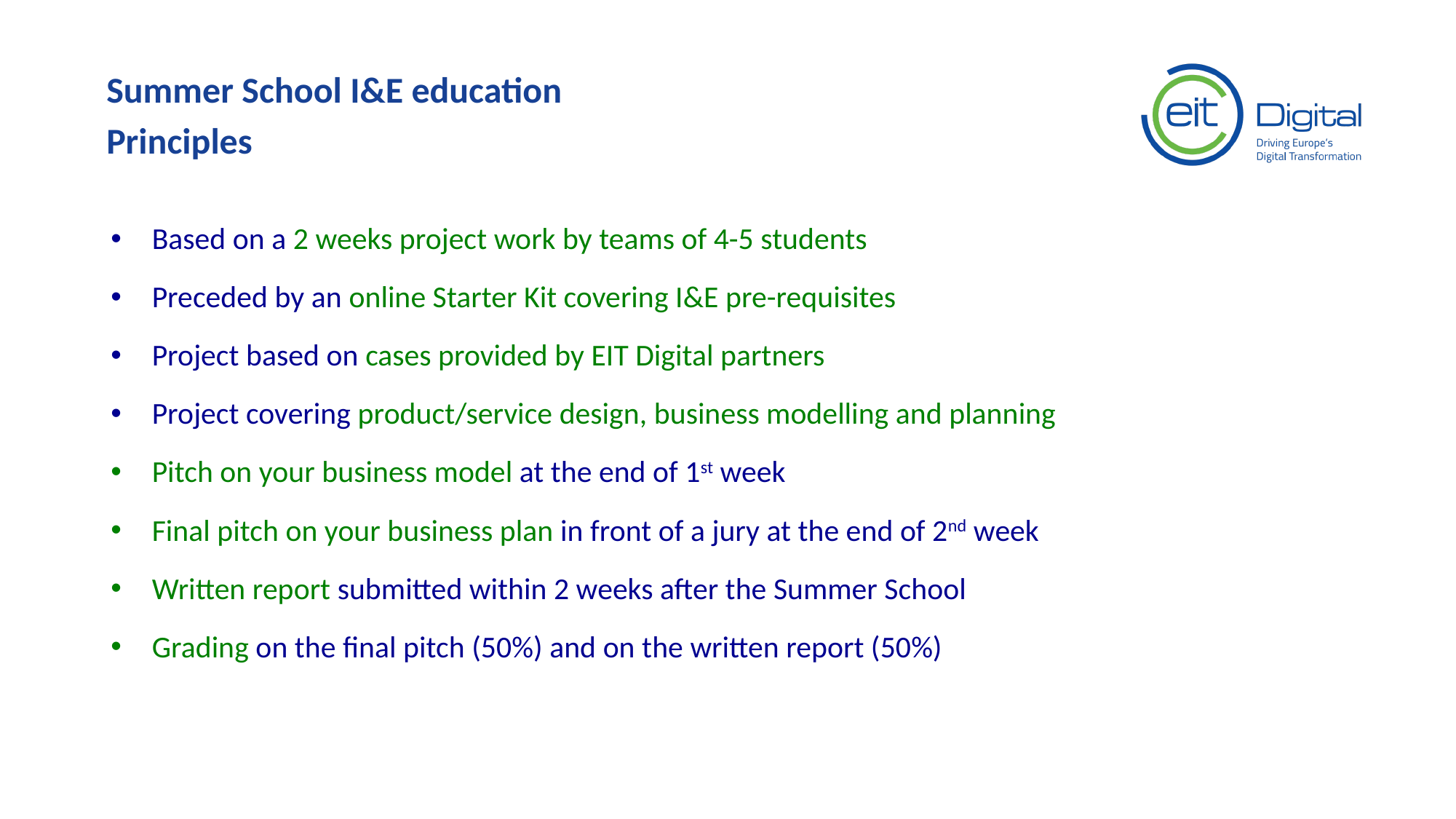

Summer School I&E education
Principles

Based on a 2 weeks project work by teams of 4-5 students
Preceded by an online Starter Kit covering I&E pre-requisites
Project based on cases provided by EIT Digital partners
Project covering product/service design, business modelling and planning
Pitch on your business model at the end of 1st week
Final pitch on your business plan in front of a jury at the end of 2nd week
Written report submitted within 2 weeks after the Summer School
Grading on the final pitch (50%) and on the written report (50%)